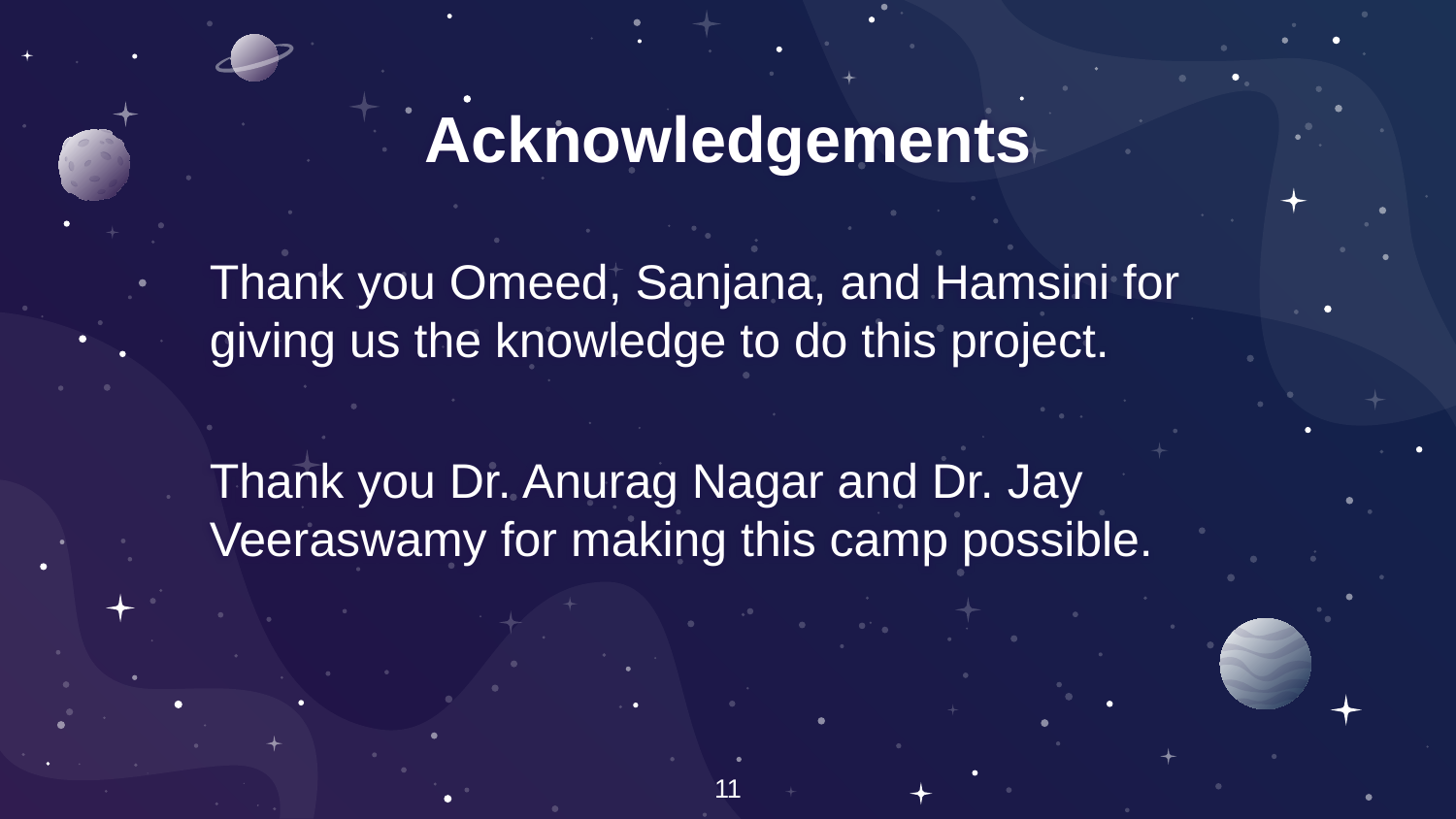

# Acknowledgements
Thank you Omeed, Sanjana, and Hamsini for giving us the knowledge to do this project.

Thank you Dr. Anurag Nagar and Dr. Jay Veeraswamy for making this camp possible.

11